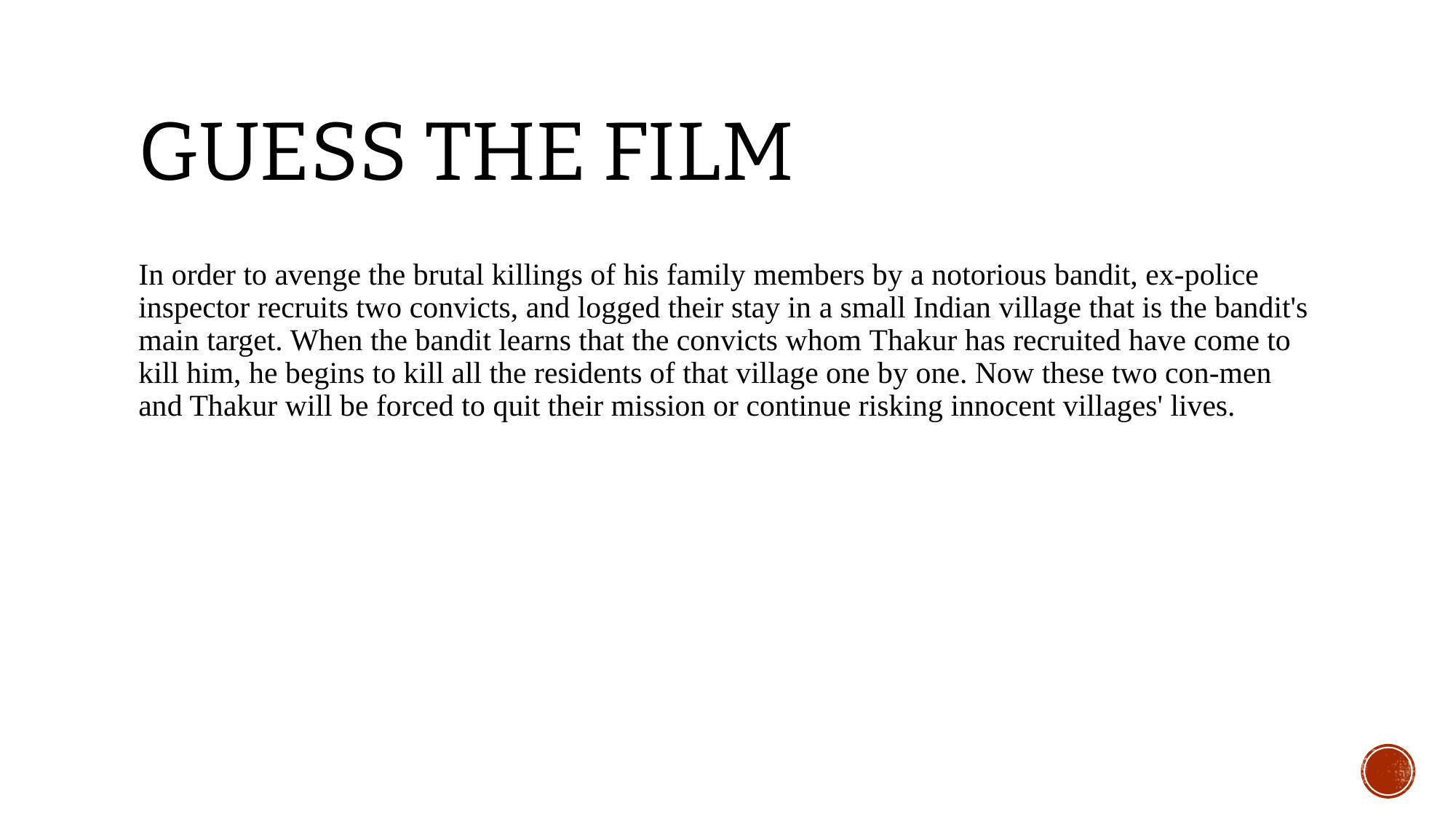

# Guess the film
In order to avenge the brutal killings of his family members by a notorious bandit, ex-police inspector recruits two convicts, and logged their stay in a small Indian village that is the bandit's main target. When the bandit learns that the convicts whom Thakur has recruited have come to kill him, he begins to kill all the residents of that village one by one. Now these two con-men and Thakur will be forced to quit their mission or continue risking innocent villages' lives.